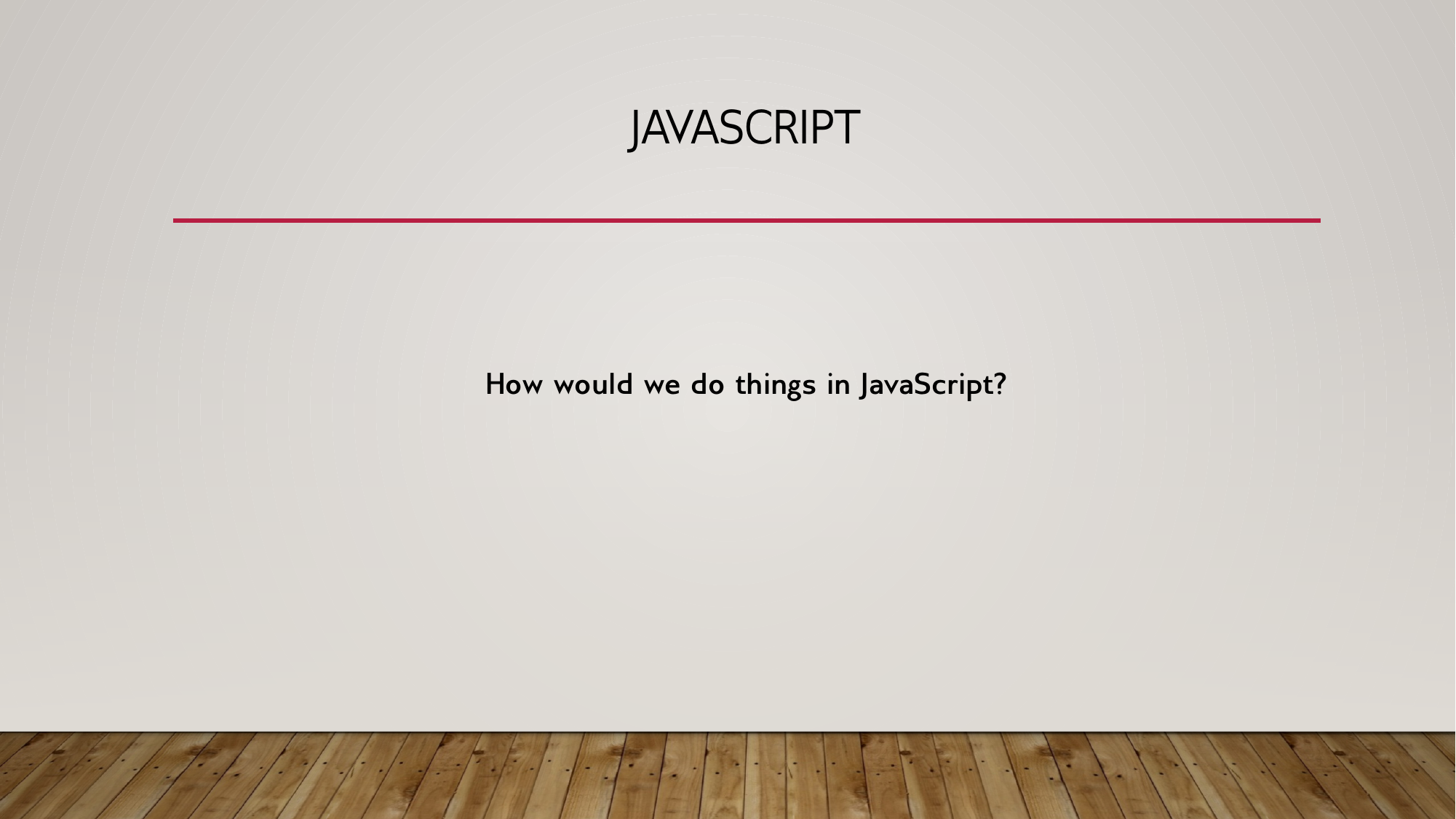

# JavaScript

How would we do things in JavaScript?